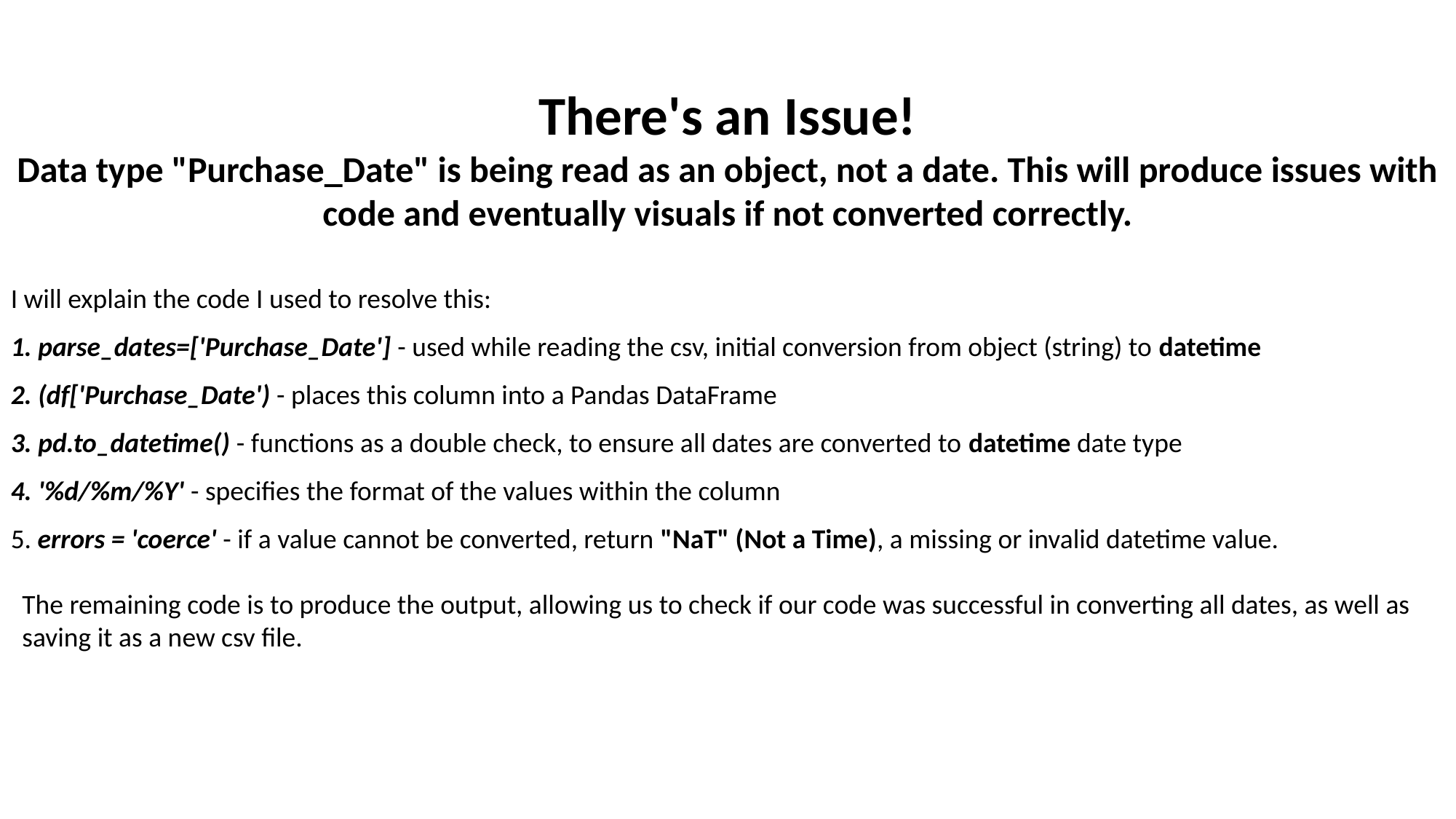

There's an Issue!
Data type "Purchase_Date" is being read as an object, not a date. This will produce issues with code and eventually visuals if not converted correctly.
I will explain the code I used to resolve this:
 parse_dates=['Purchase_Date'] - used while reading the csv, initial conversion from object (string) to datetime
 (df['Purchase_Date') - places this column into a Pandas DataFrame
 pd.to_datetime() - functions as a double check, to ensure all dates are converted to datetime date type
 '%d/%m/%Y' - specifies the format of the values within the column
 errors = 'coerce' - if a value cannot be converted, return "NaT" (Not a Time), a missing or invalid datetime value.
The remaining code is to produce the output, allowing us to check if our code was successful in converting all dates, as well as saving it as a new csv file.